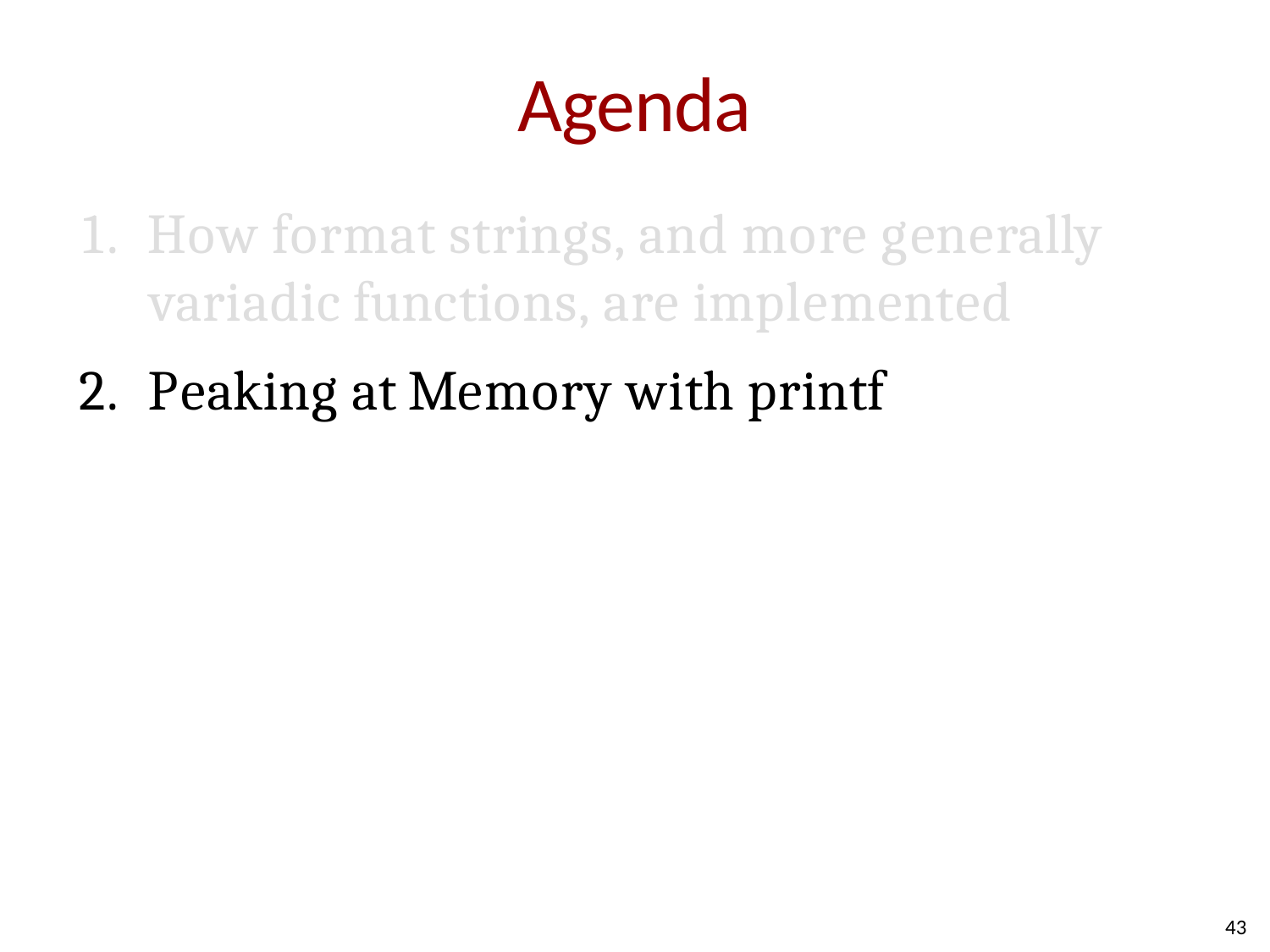

# Agenda
How format strings, and more generally variadic functions, are implemented
Peaking at Memory with printf
43